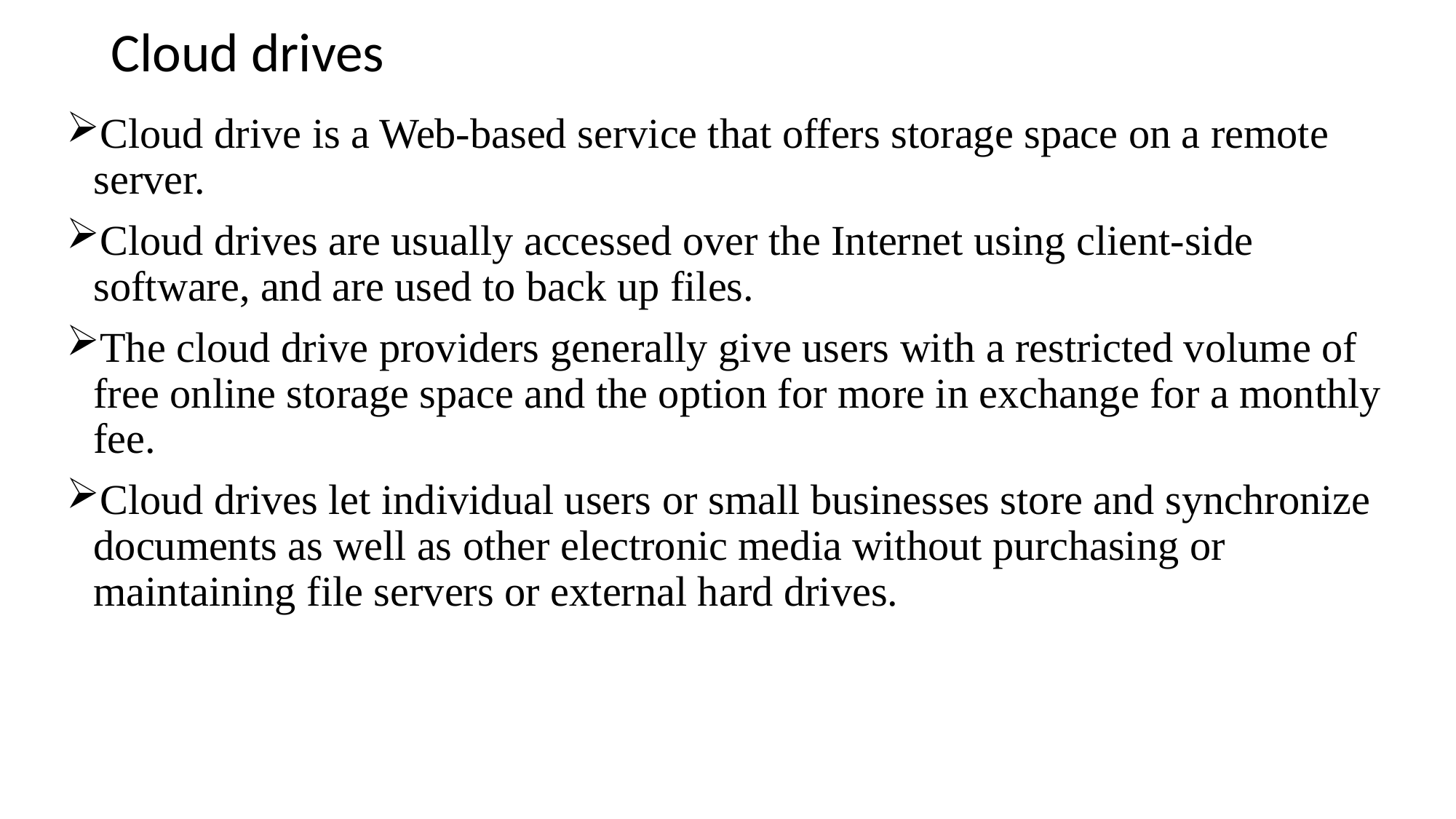

# Cloud drives
Cloud drive is a Web-based service that offers storage space on a remote server.
Cloud drives are usually accessed over the Internet using client-side software, and are used to back up files.
The cloud drive providers generally give users with a restricted volume of free online storage space and the option for more in exchange for a monthly fee.
Cloud drives let individual users or small businesses store and synchronize documents as well as other electronic media without purchasing or maintaining file servers or external hard drives.